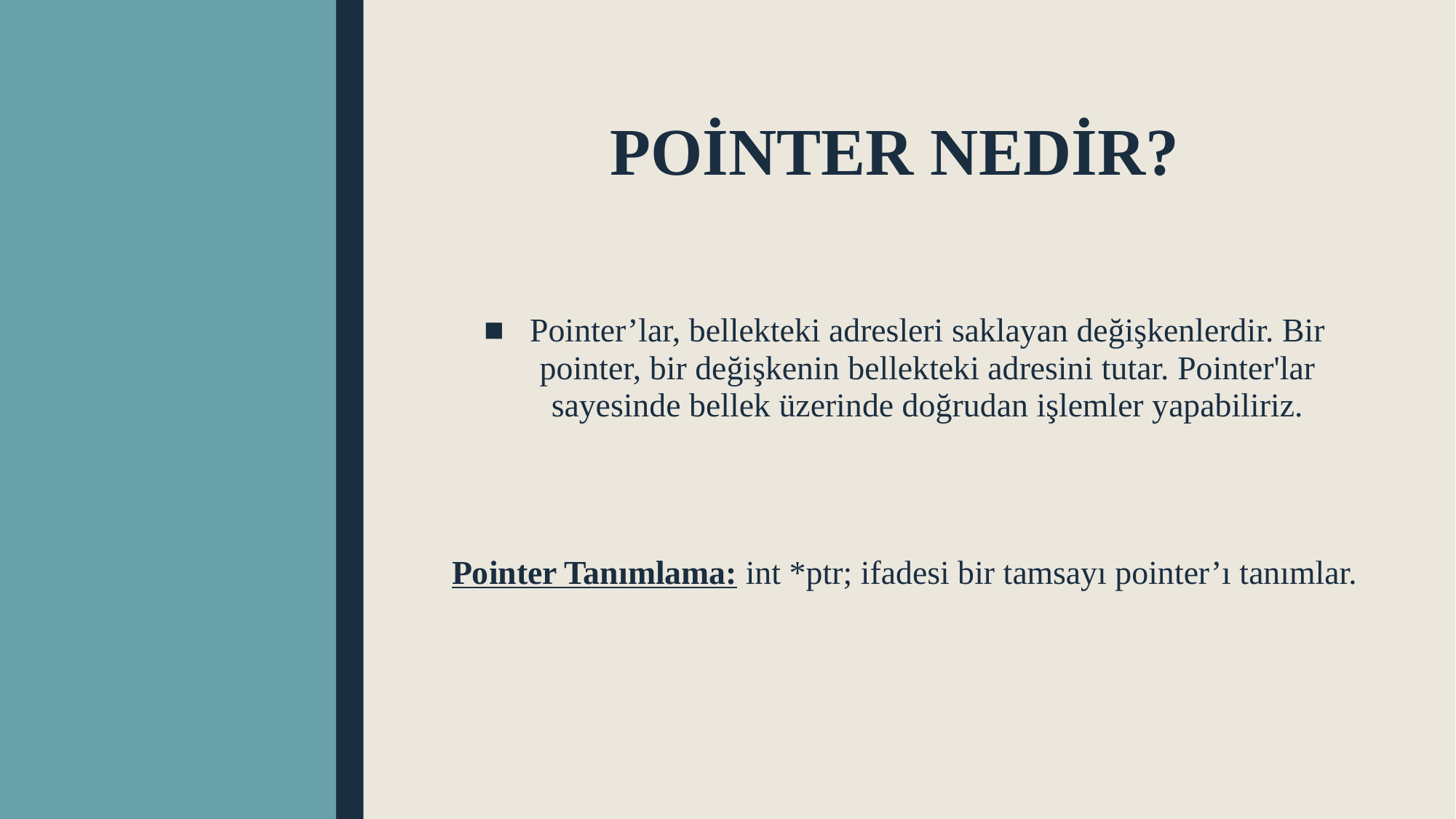

# POİNTER NEDİR?

Pointer’lar, bellekteki adresleri saklayan değişkenlerdir. Bir pointer, bir değişkenin bellekteki adresini tutar. Pointer'lar sayesinde bellek üzerinde doğrudan işlemler yapabiliriz.

Pointer Tanımlama: int *ptr; ifadesi bir tamsayı pointer’ı tanımlar.